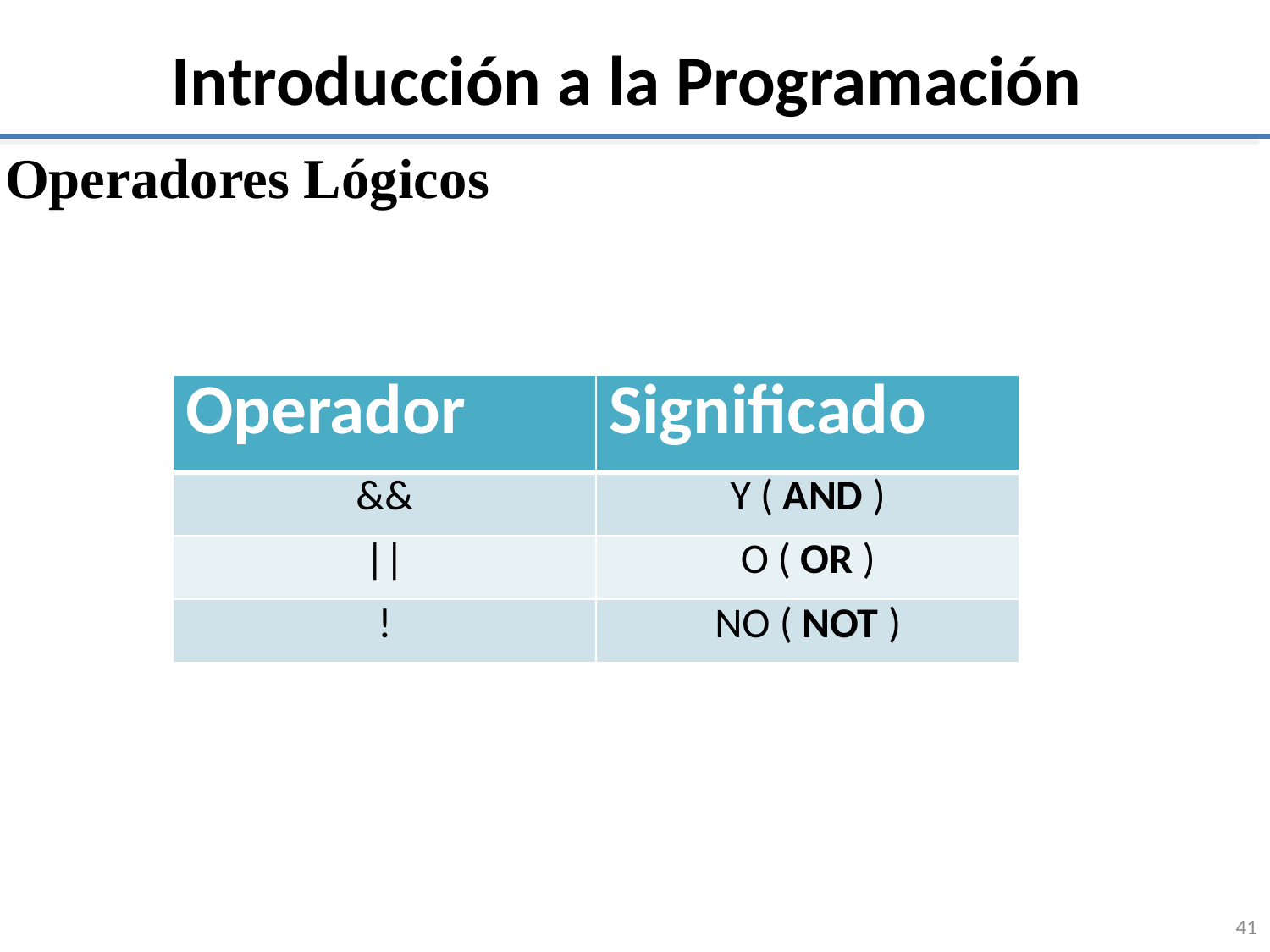

# Introducción a la Programación
Operadores Lógicos
| Operador | Significado |
| --- | --- |
| && | Y ( AND ) |
| || | O ( OR ) |
| ! | NO ( NOT ) |
41